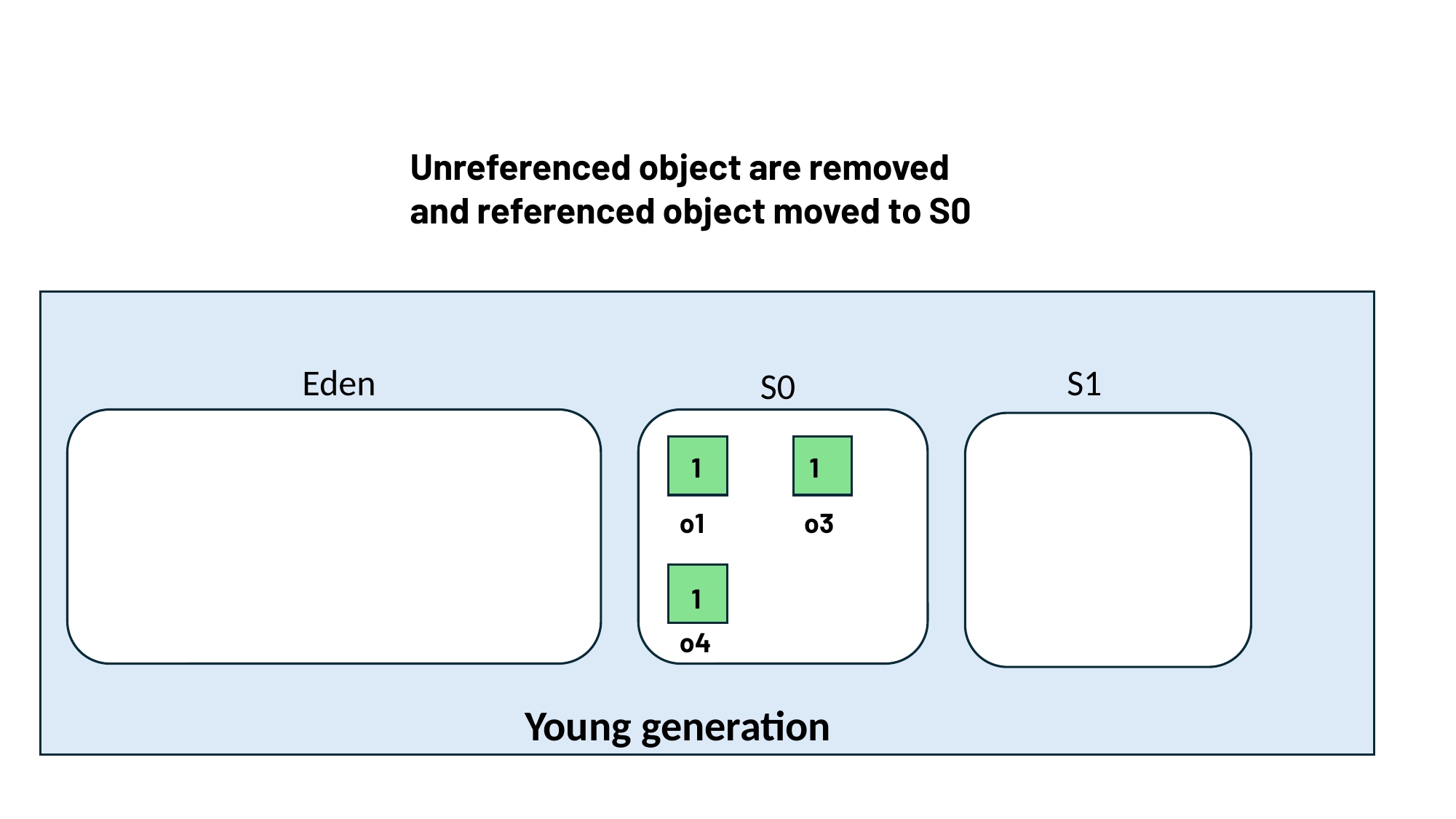

Unreferenced object are removed and referenced object moved to S0

Eden
S1
S0

1
1
o1
o3

1
o4
Young generation